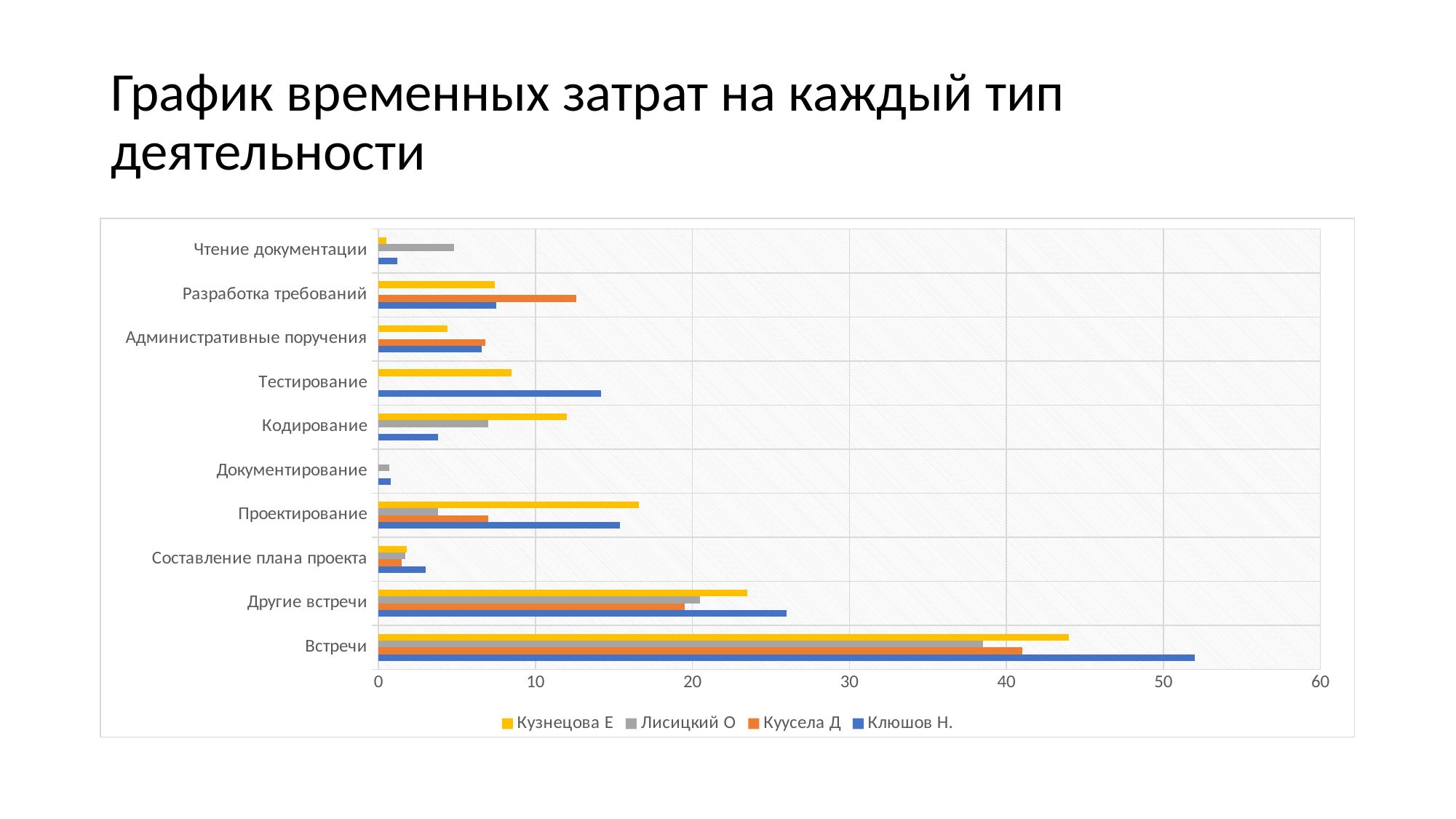

# График временных затрат на каждый тип деятельности

### Chart

| Category | Клюшов Н. | Куусела Д | Лисицкий О | Кузнецова Е |
|---|---|---|---|---|
| Встречи | 52.0 | 41.0 | 38.5 | 44.0 |
| Другие встречи | 26.0 | 19.5 | 20.5 | 23.5 |
| Составление плана проекта | 3.0 | 1.5 | 1.7 | 1.8 |
| Проектирование | 15.4 | 7.0 | 3.8 | 16.6 |
| Документирование | 0.8 | 0.0 | 0.7 | 0.0 |
| Кодирование | 3.8 | 0.0 | 7.0 | 12.0 |
| Тестирование | 14.2 | 0.0 | 0.0 | 8.5 |
| Административные поручения | 6.6 | 6.8 | 0.0 | 4.4 |
| Разработка требований | 7.5 | 12.6 | 0.0 | 7.4 |
| Чтение документации | 1.2 | 0.0 | 4.8 | 0.5 |